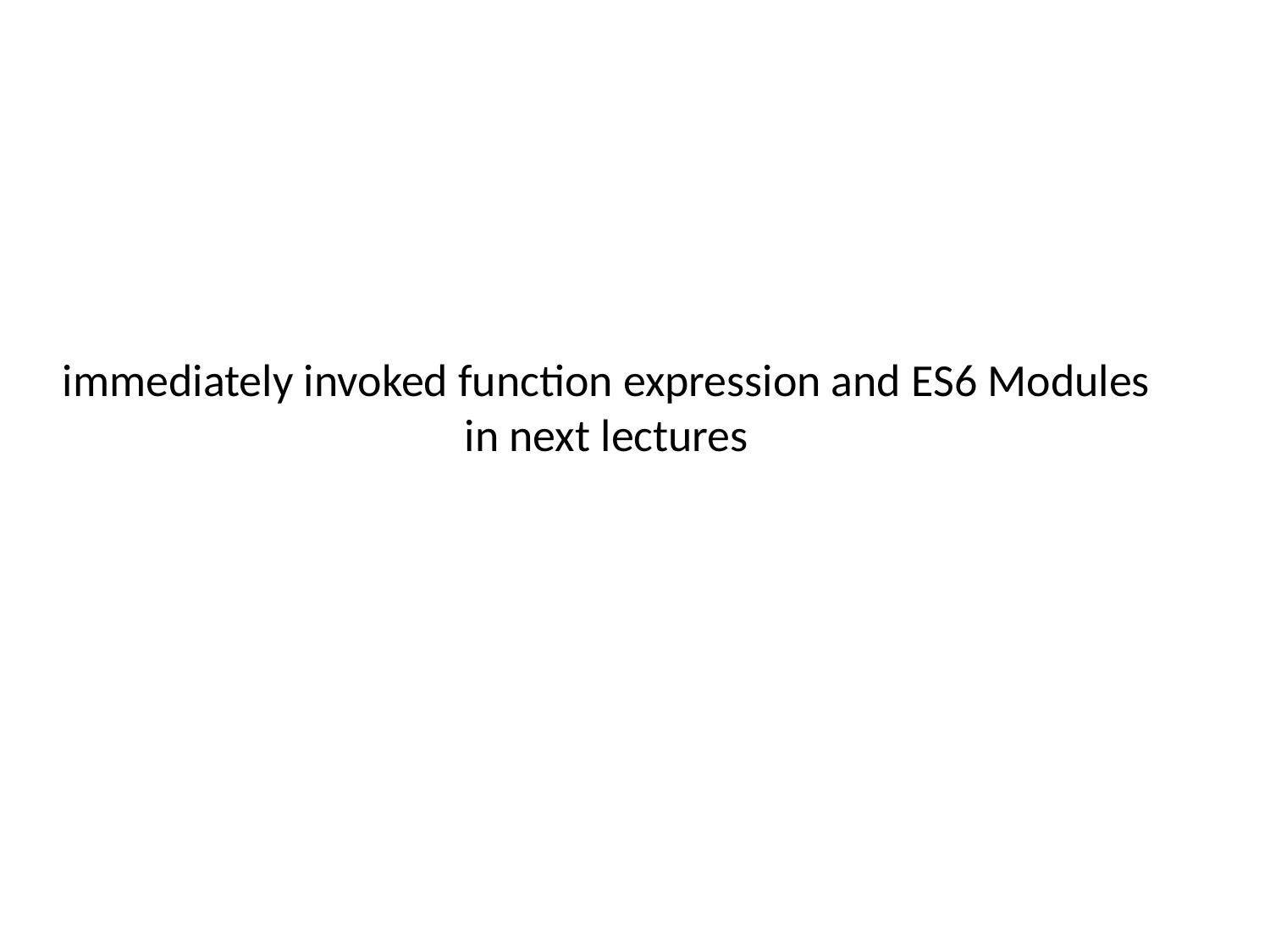

# immediately invoked function expression and ES6 Modules in next lectures